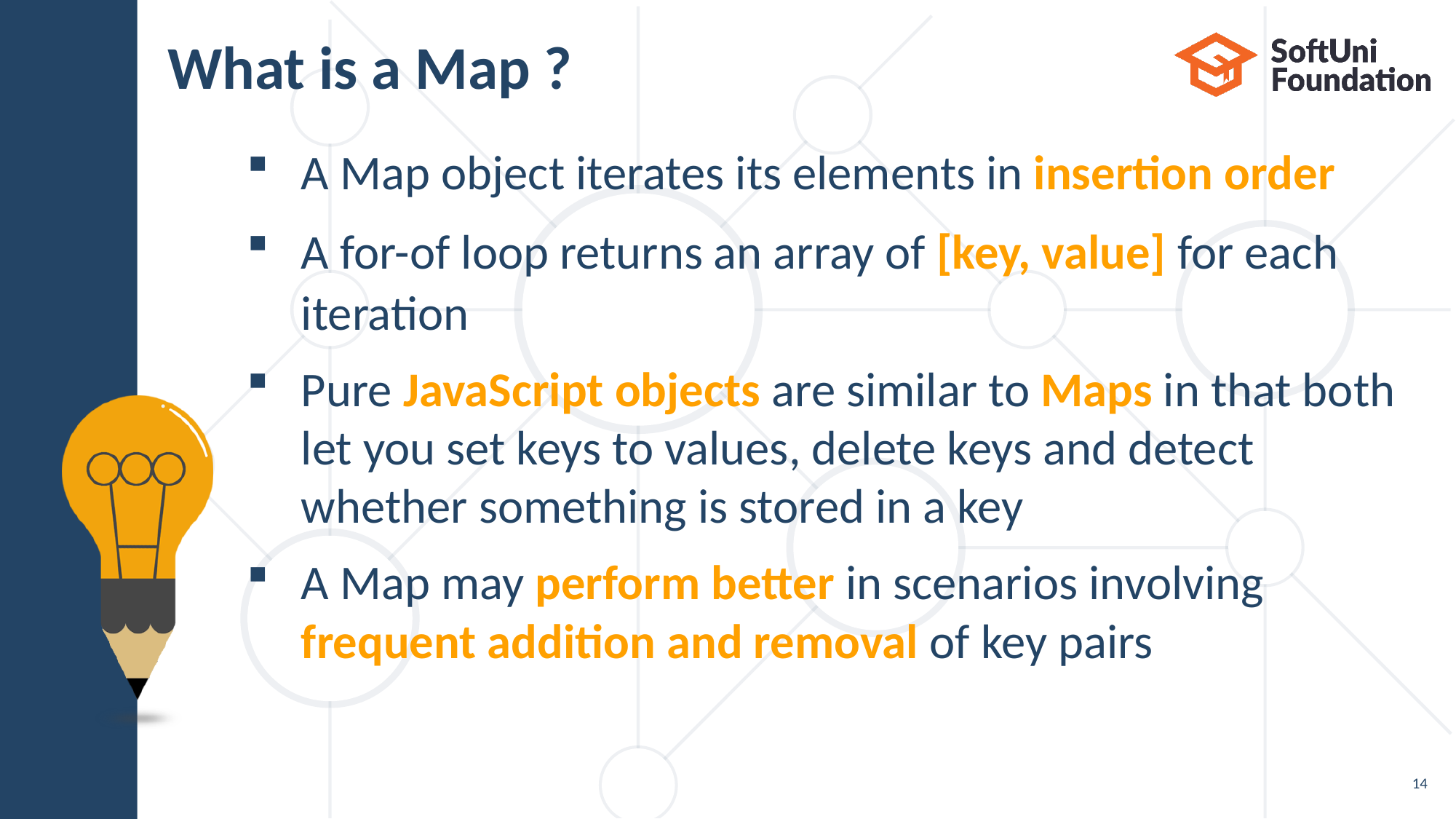

# What is a Map ?
A Map object iterates its elements in insertion order
A for-of loop returns an array of [key, value] for each       iteration
Pure JavaScript objects are similar to Maps in that both
let you set keys to values, delete keys and detect whether something is stored in a key
A Map may perform better in scenarios involving frequent addition and removal of key pairs
14